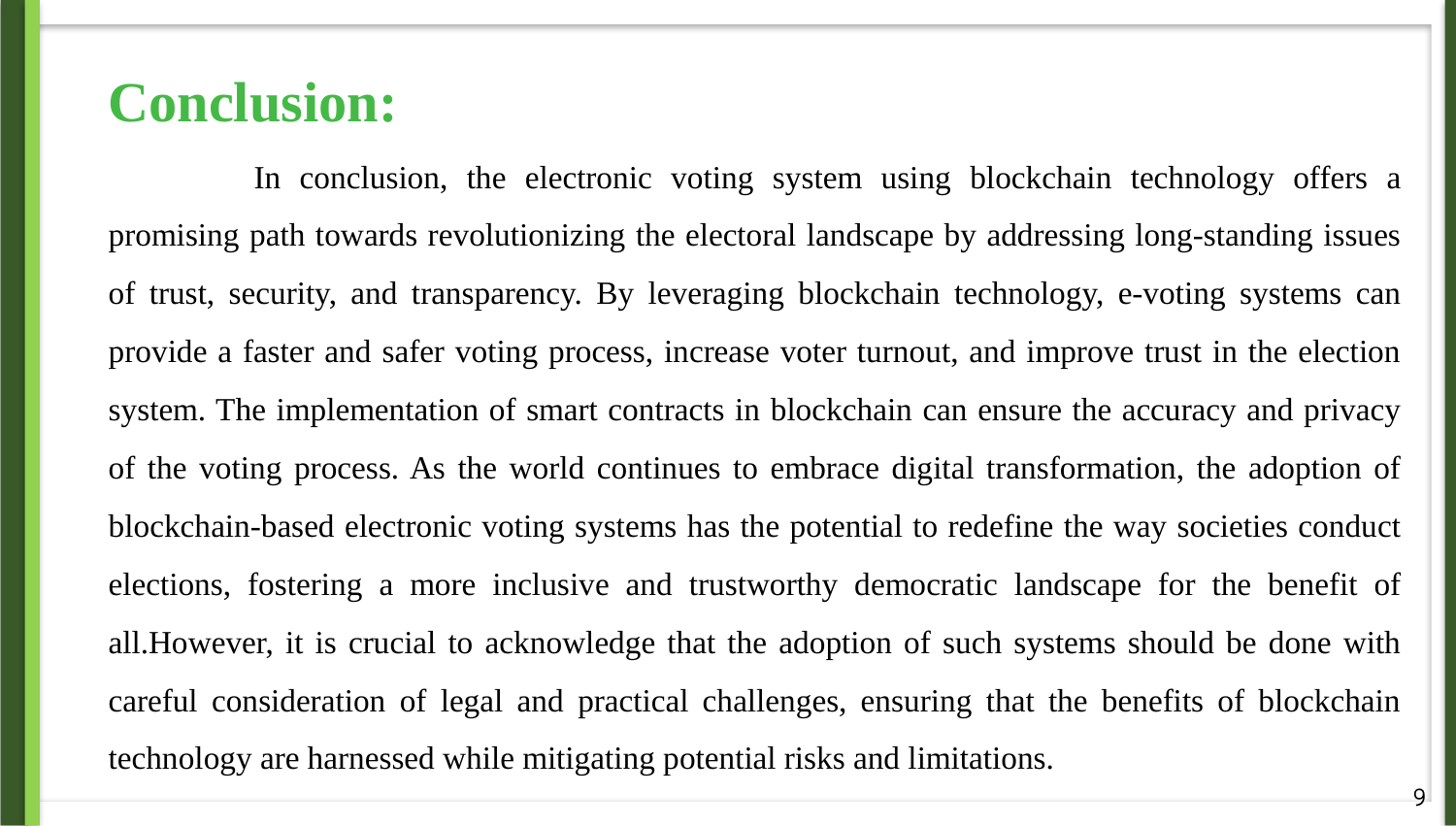

Conclusion:
	In conclusion, the electronic voting system using blockchain technology offers a promising path towards revolutionizing the electoral landscape by addressing long-standing issues of trust, security, and transparency. By leveraging blockchain technology, e-voting systems can provide a faster and safer voting process, increase voter turnout, and improve trust in the election system. The implementation of smart contracts in blockchain can ensure the accuracy and privacy of the voting process. As the world continues to embrace digital transformation, the adoption of blockchain-based electronic voting systems has the potential to redefine the way societies conduct elections, fostering a more inclusive and trustworthy democratic landscape for the benefit of all.However, it is crucial to acknowledge that the adoption of such systems should be done with careful consideration of legal and practical challenges, ensuring that the benefits of blockchain technology are harnessed while mitigating potential risks and limitations.
9